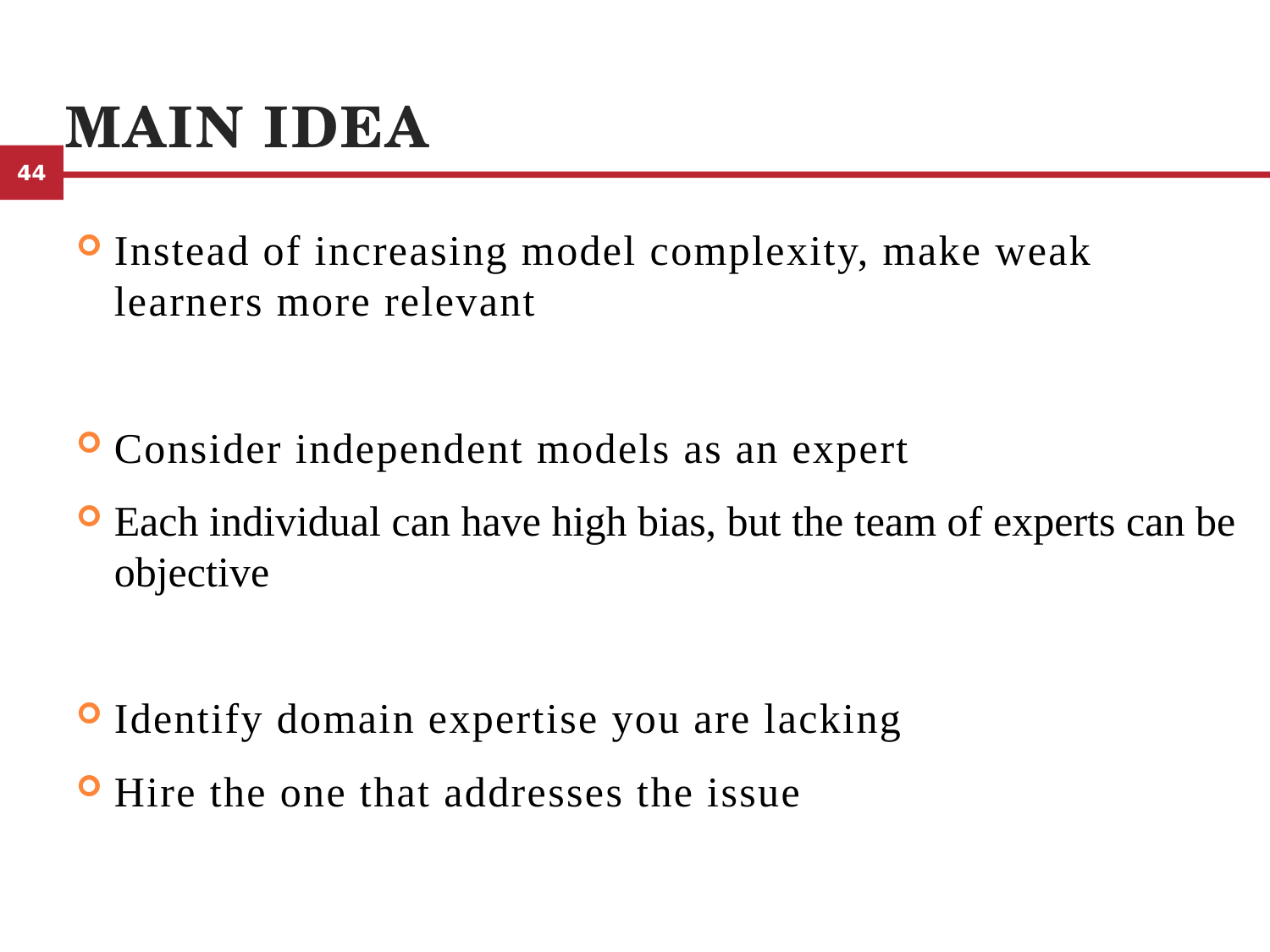

# Main Idea
Instead of increasing model complexity, make weak learners more relevant

Consider independent models as an expert
Each individual can have high bias, but the team of experts can be objective

Identify domain expertise you are lacking
Hire the one that addresses the issue
39